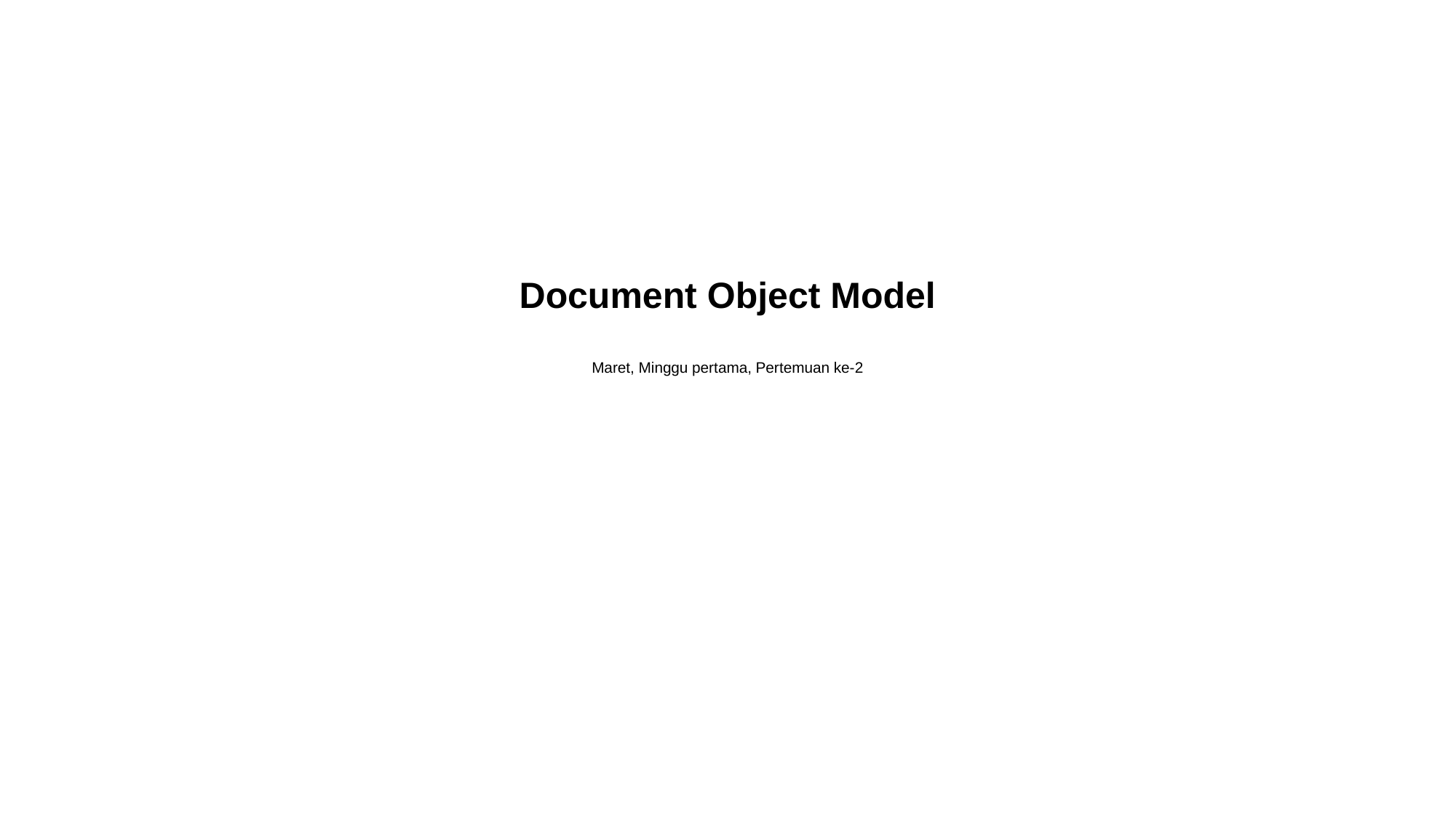

Document Object Model
Maret, Minggu pertama, Pertemuan ke-2